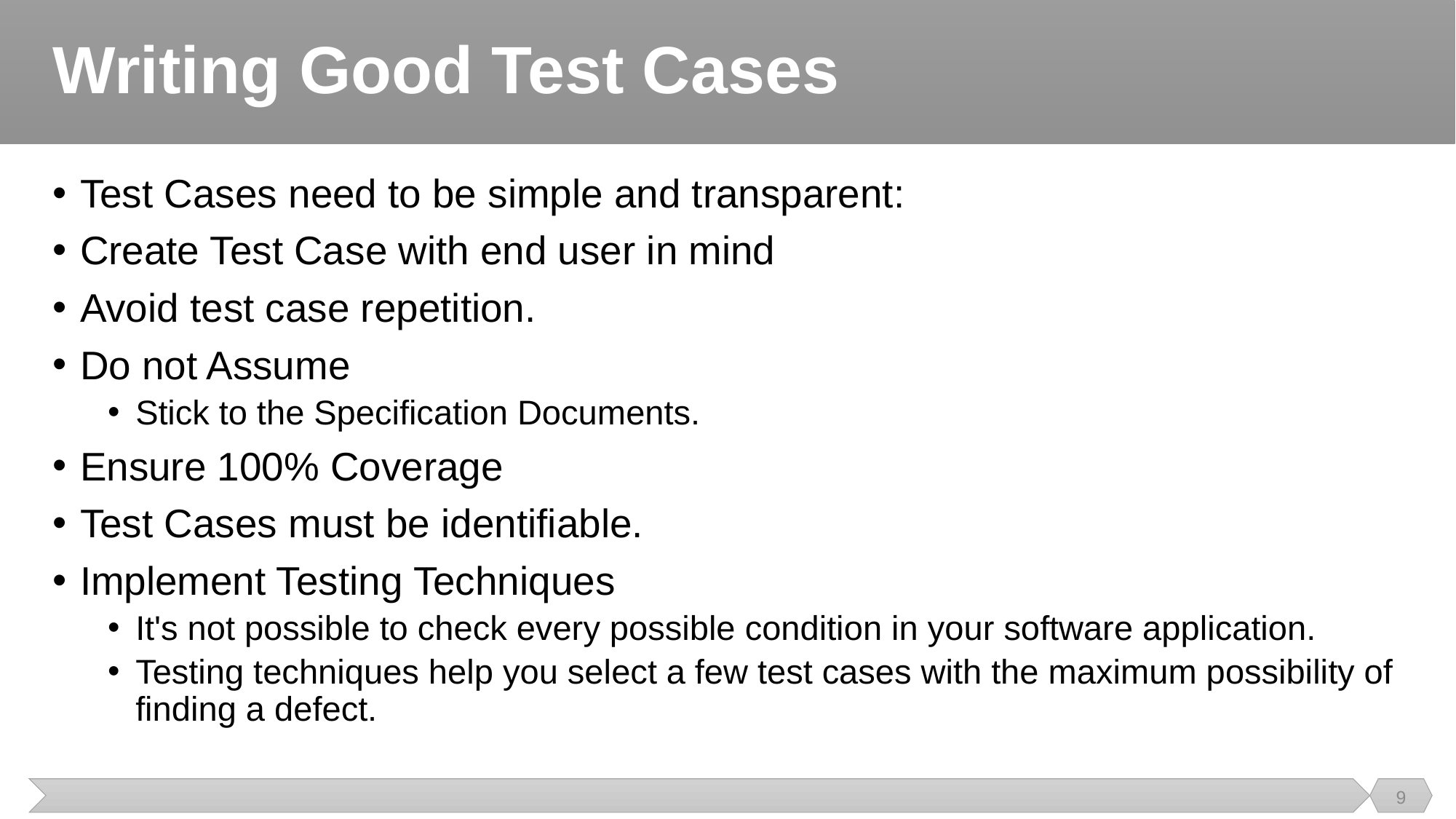

# Writing Good Test Cases
Test Cases need to be simple and transparent:
Create Test Case with end user in mind
Avoid test case repetition.
Do not Assume
Stick to the Specification Documents.
Ensure 100% Coverage
Test Cases must be identifiable.
Implement Testing Techniques
It's not possible to check every possible condition in your software application.
Testing techniques help you select a few test cases with the maximum possibility of finding a defect.
9